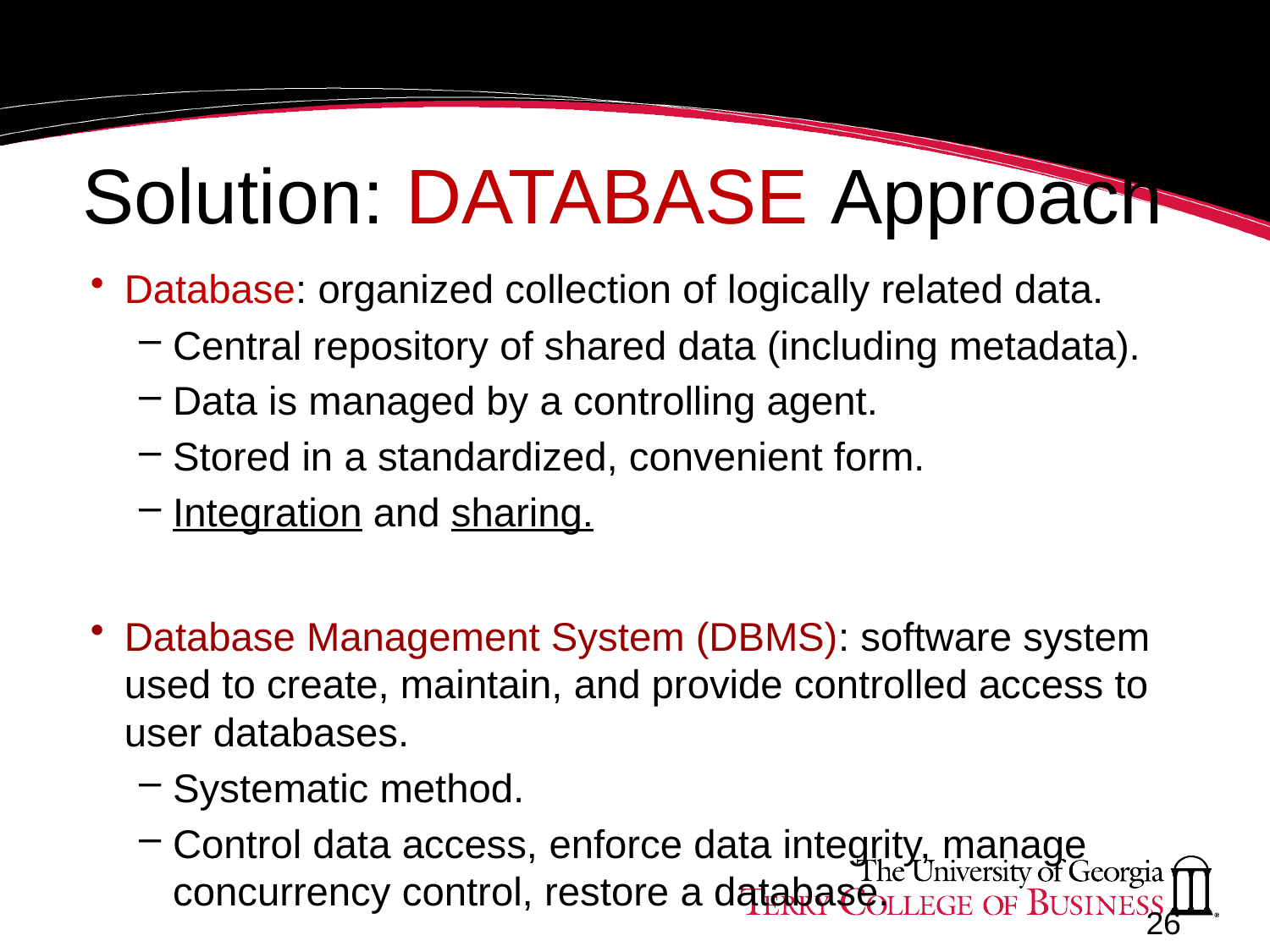

# Solution: DATABASE Approach
Database: organized collection of logically related data.
Central repository of shared data (including metadata).
Data is managed by a controlling agent.
Stored in a standardized, convenient form.
Integration and sharing.

Database Management System (DBMS): software system used to create, maintain, and provide controlled access to user databases.
Systematic method.
Control data access, enforce data integrity, manage concurrency control, restore a database.

26